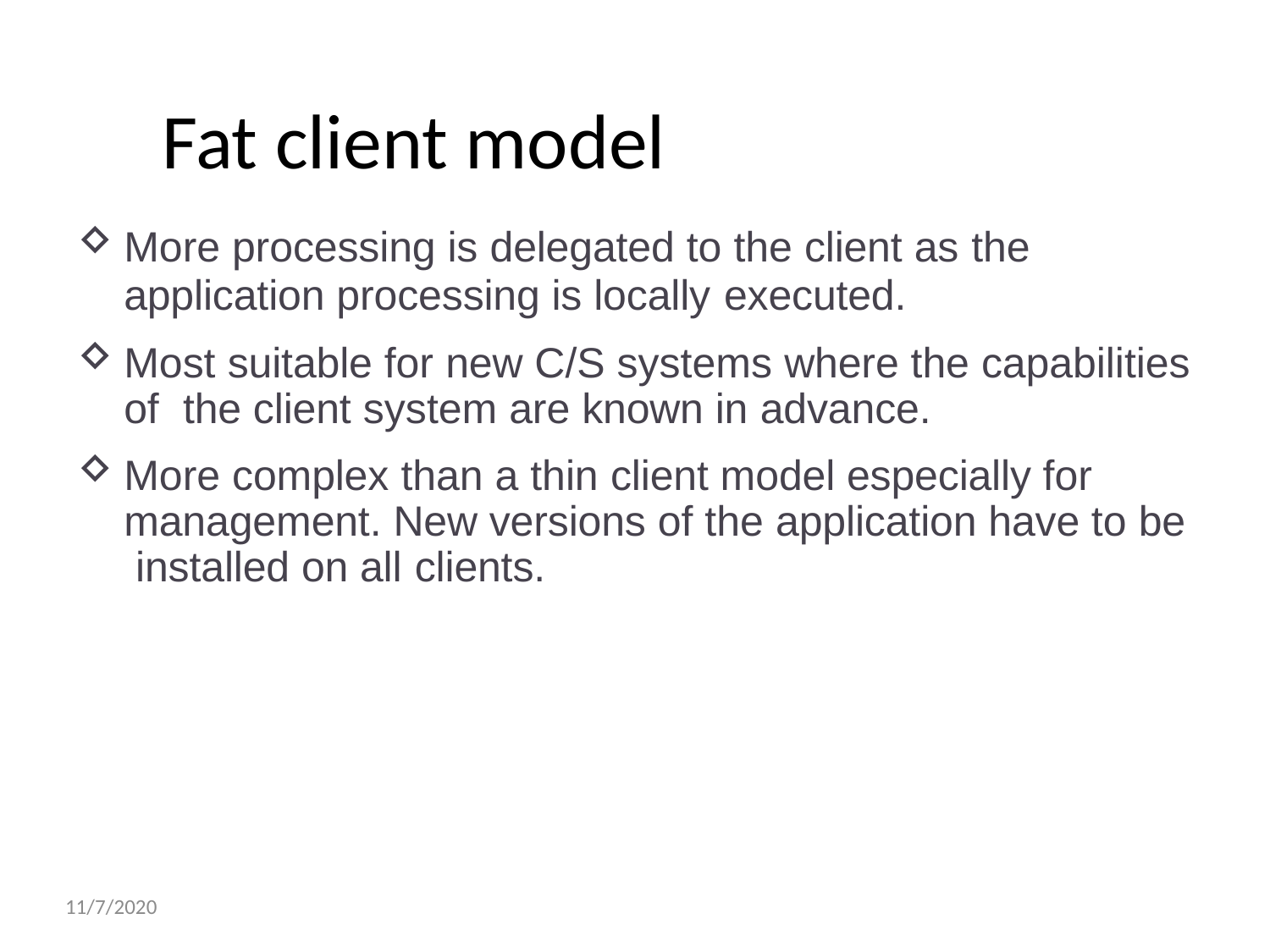

# Fat client model
More processing is delegated to the client as the
application processing is locally executed.
Most suitable for new C/S systems where the capabilities of  the client system are known in advance.
More complex than a thin client model especially for  management. New versions of the application have to be  installed on all clients.
11/7/2020